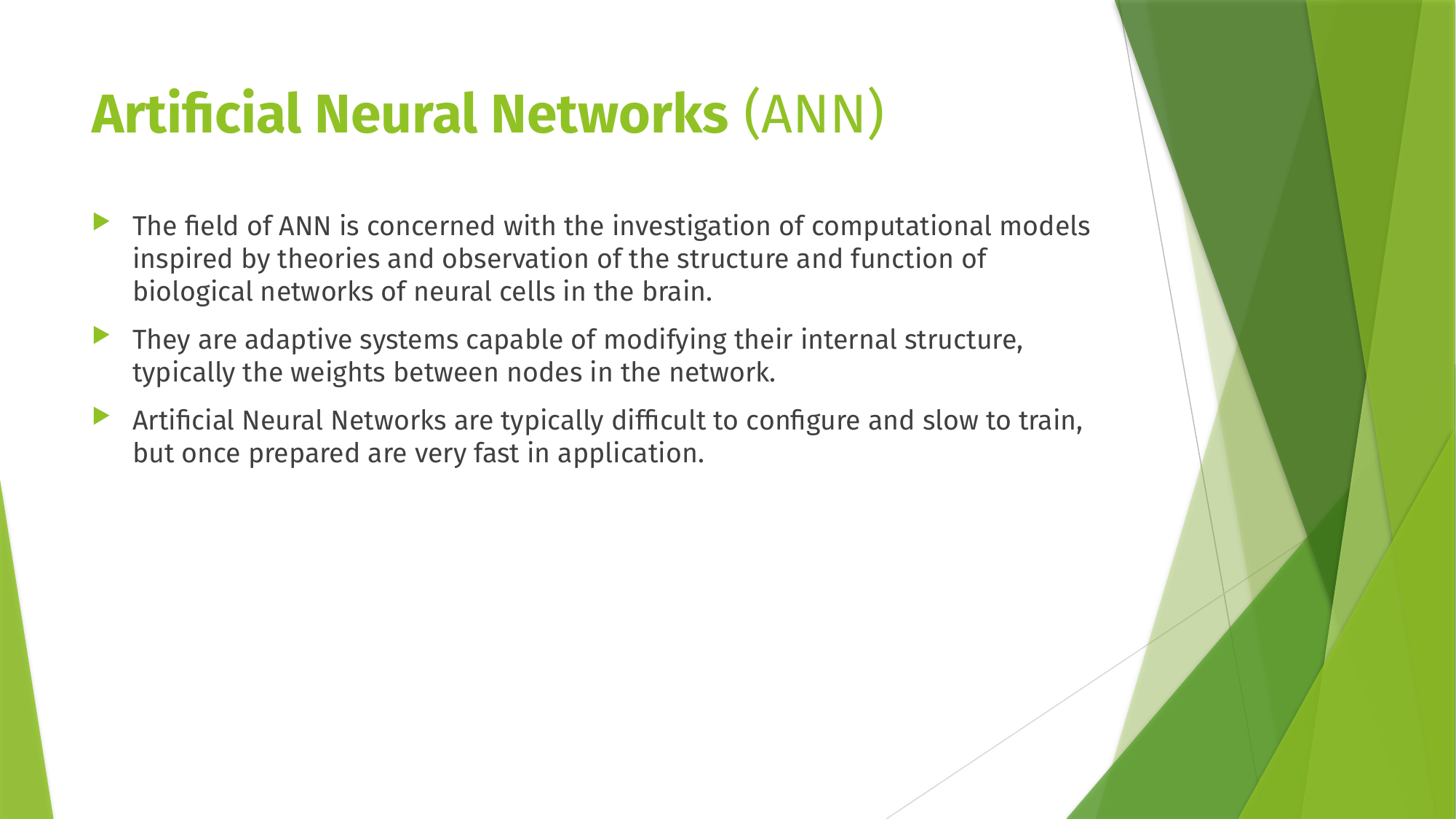

# Artificial Neural Networks (ANN)
The field of ANN is concerned with the investigation of computational models inspired by theories and observation of the structure and function of biological networks of neural cells in the brain.
They are adaptive systems capable of modifying their internal structure, typically the weights between nodes in the network.
Artificial Neural Networks are typically difficult to configure and slow to train, but once prepared are very fast in application.